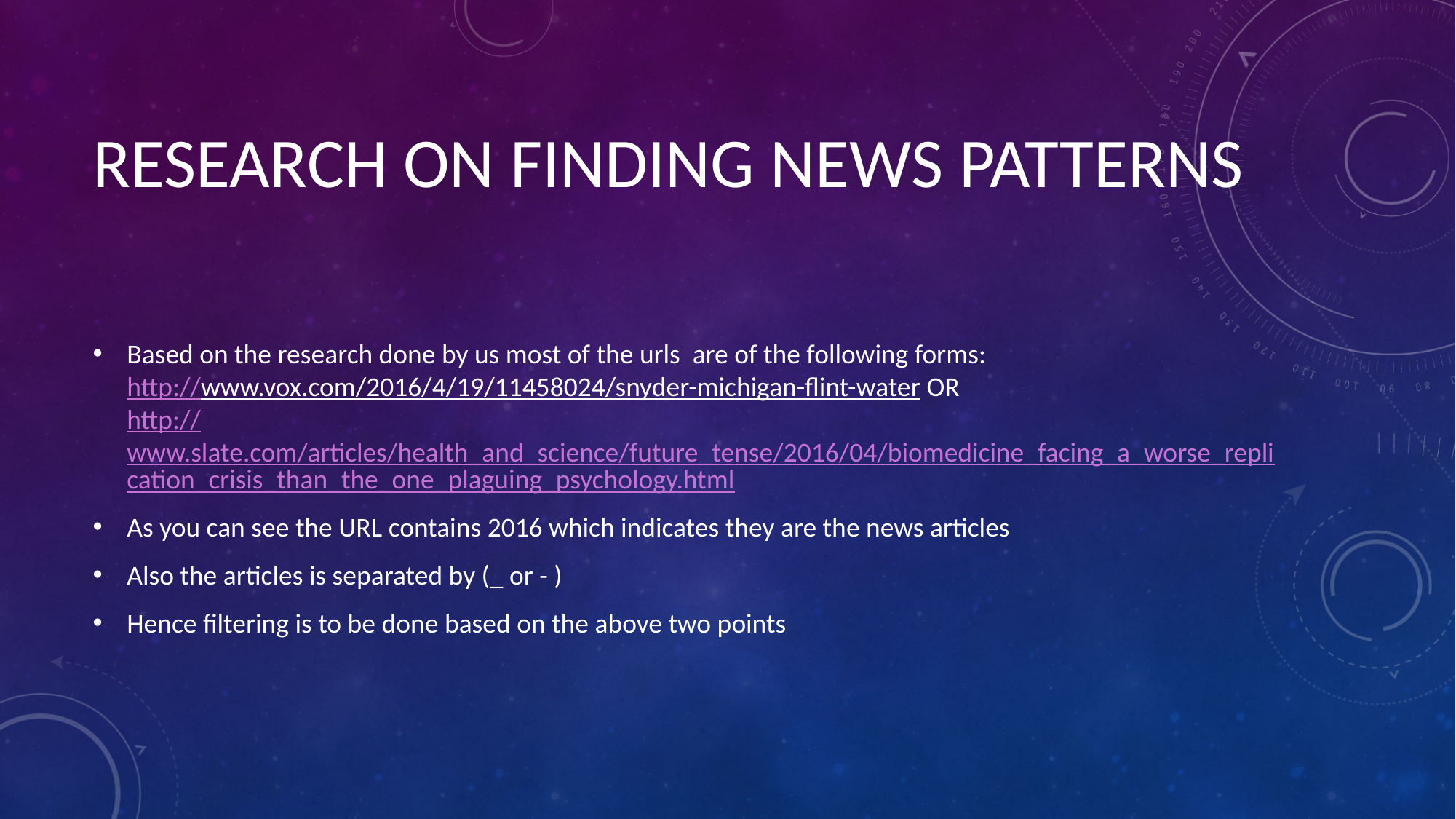

# Research on finding news patterns
Based on the research done by us most of the urls  are of the following forms:
http://www.vox.com/2016/4/19/11458024/snyder-michigan-flint-water OR
http://www.slate.com/articles/health_and_science/future_tense/2016/04/biomedicine_facing_a_worse_replication_crisis_than_the_one_plaguing_psychology.html
As you can see the URL contains 2016 which indicates they are the news articles
Also the articles is separated by (_ or - )
Hence filtering is to be done based on the above two points